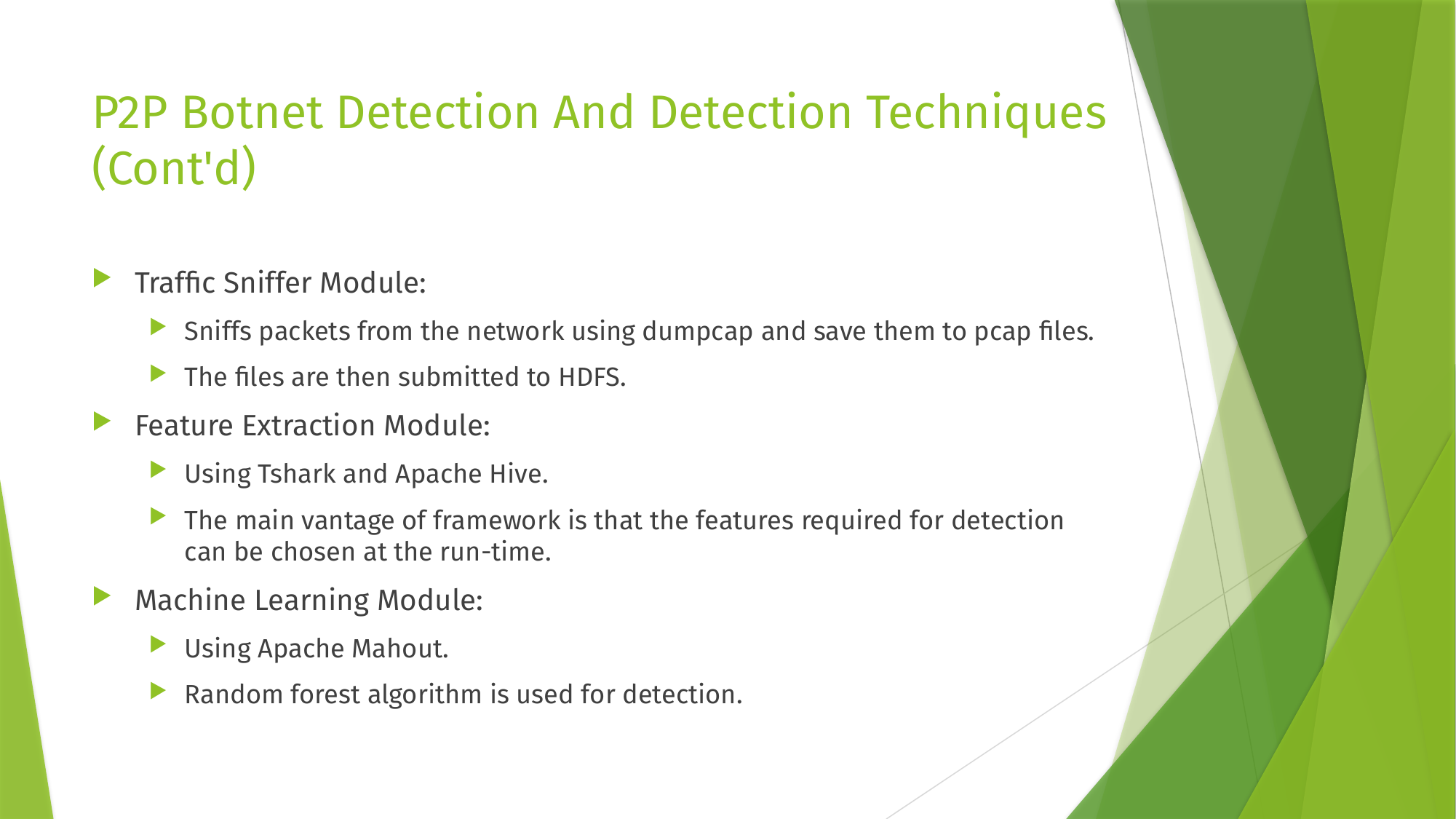

# P2P Botnet Detection And Detection Techniques (Cont'd)
Traffic Sniffer Module:
Sniffs packets from the network using dumpcap and save them to pcap files.
The files are then submitted to HDFS.
Feature Extraction Module:
Using Tshark and Apache Hive.
The main vantage of framework is that the features required for detection can be chosen at the run-time.
Machine Learning Module:
Using Apache Mahout.
Random forest algorithm is used for detection.